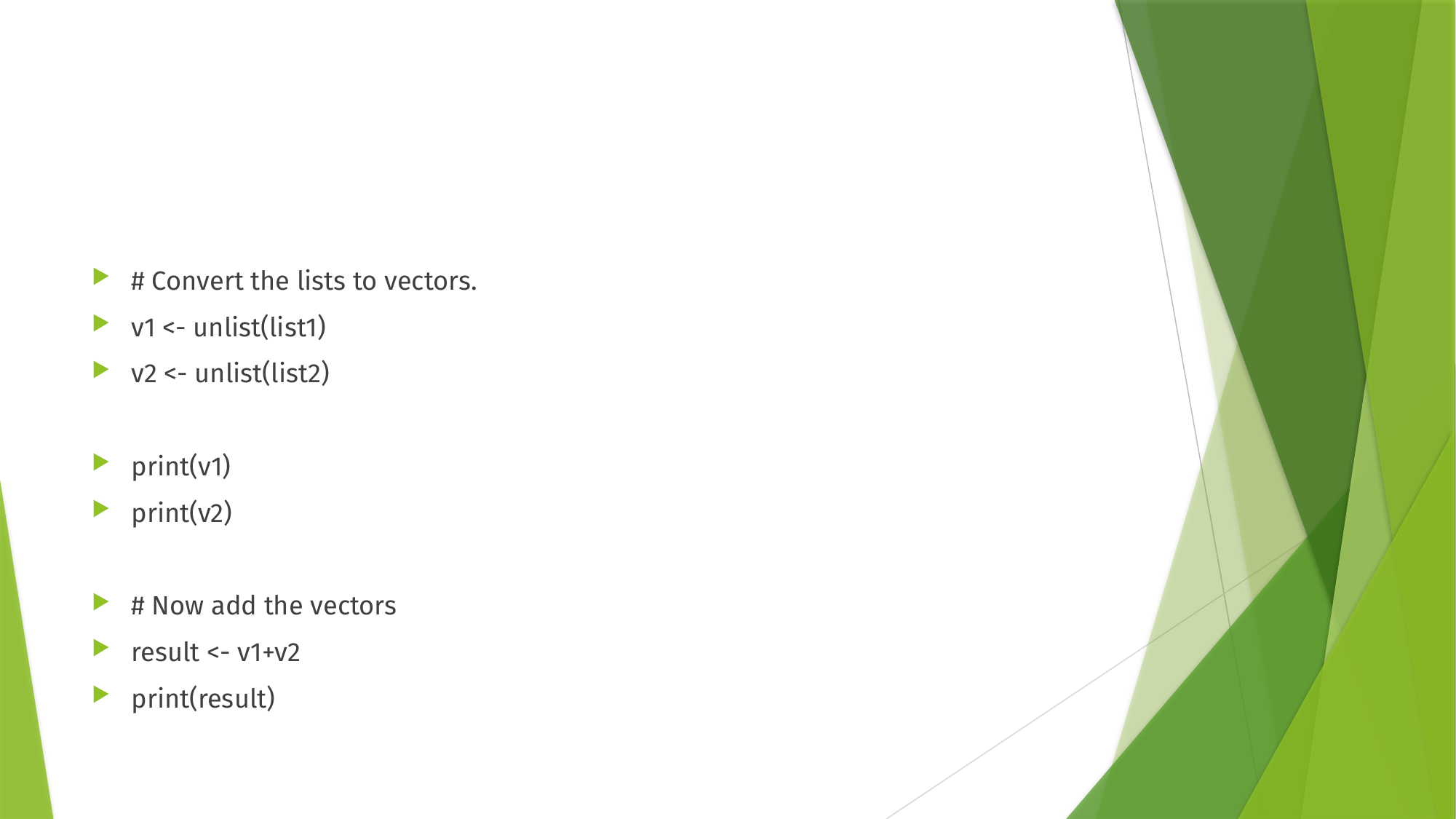

#
# Convert the lists to vectors.
v1 <- unlist(list1)
v2 <- unlist(list2)

print(v1)
print(v2)

# Now add the vectors
result <- v1+v2
print(result)